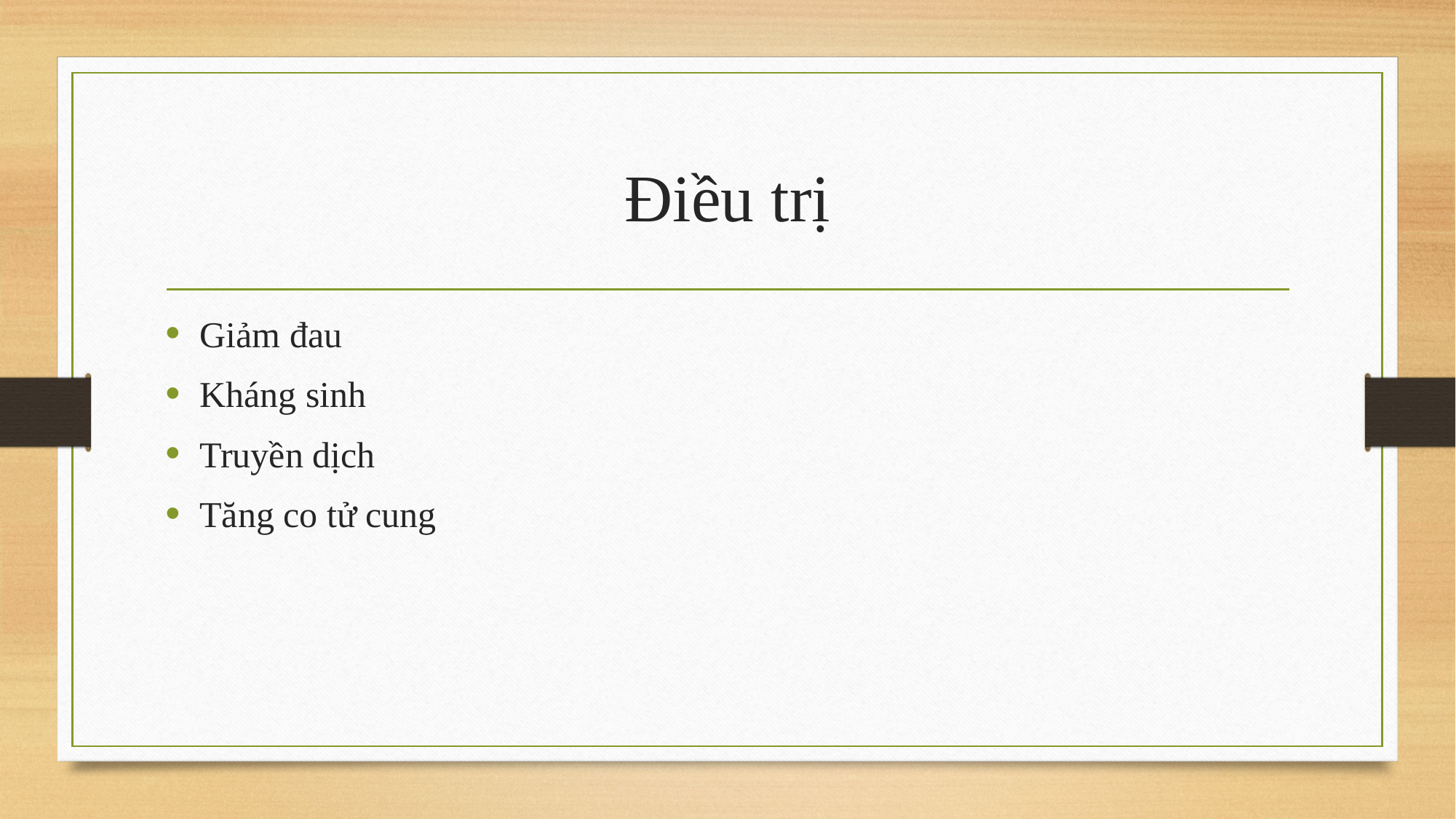

# Điều trị
Giảm đau
Kháng sinh
Truyền dịch
Tăng co tử cung